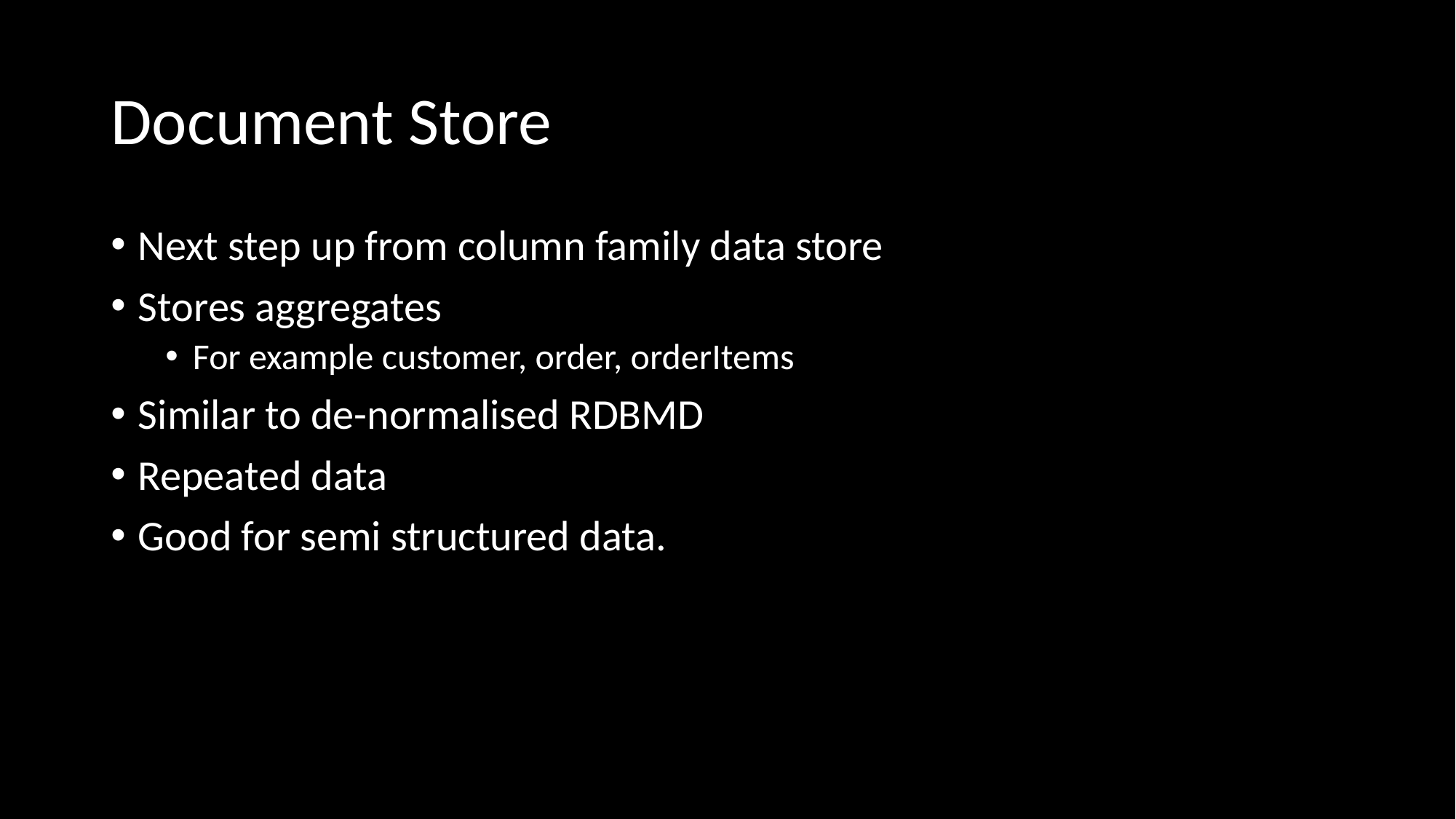

# Document Store
Next step up from column family data store
Stores aggregates
For example customer, order, orderItems
Similar to de-normalised RDBMD
Repeated data
Good for semi structured data.